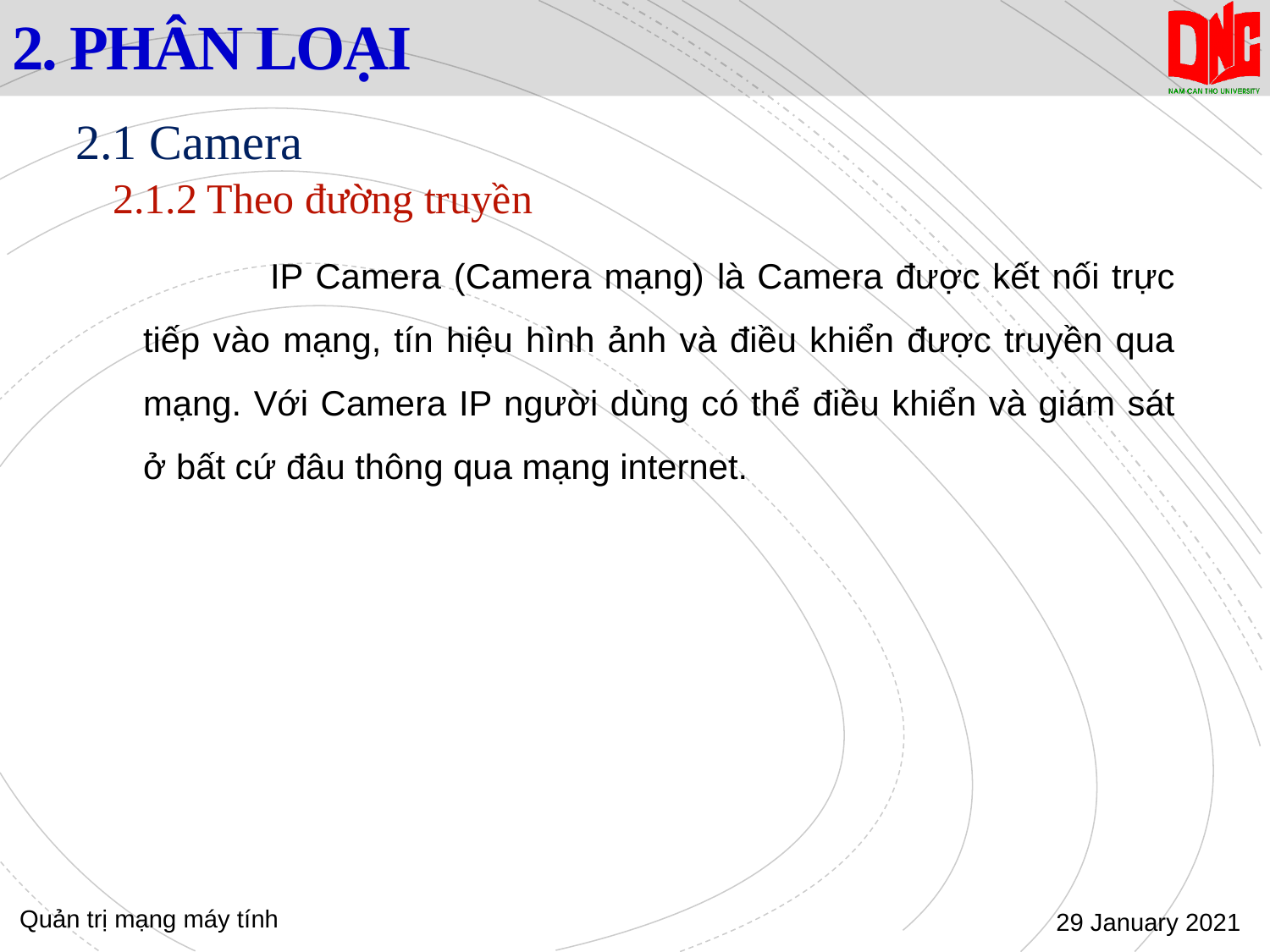

# 2. PHÂN LOẠI
2.1 Camera
2.1.2 Theo đường truyền
	IP Camera (Camera mạng) là Camera được kết nối trực tiếp vào mạng, tín hiệu hình ảnh và điều khiển được truyền qua mạng. Với Camera IP người dùng có thể điều khiển và giám sát ở bất cứ đâu thông qua mạng internet.
Quản trị mạng máy tính
29 January 2021